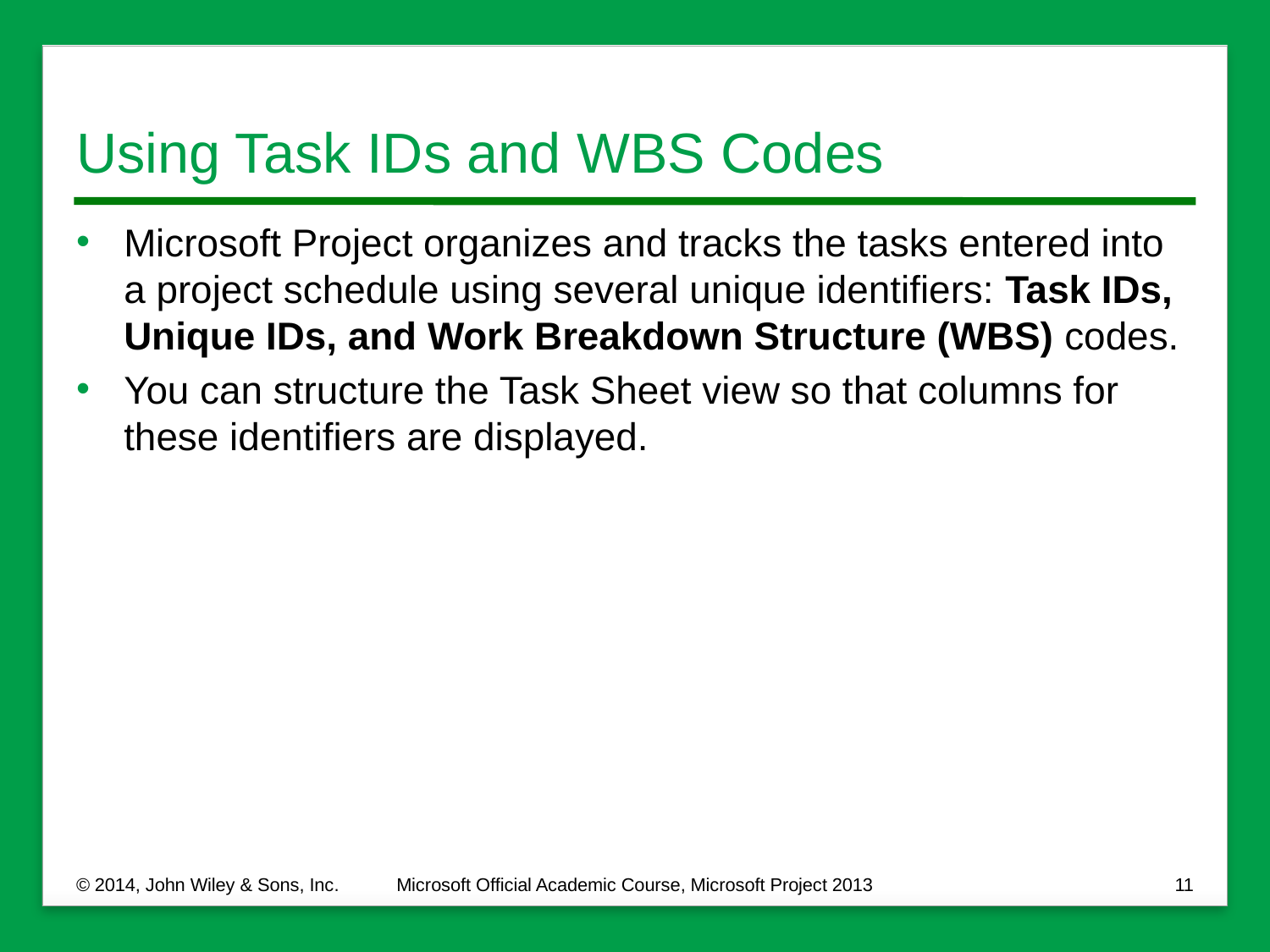

# Using Task IDs and WBS Codes
Microsoft Project organizes and tracks the tasks entered into a project schedule using several unique identifiers: Task IDs, Unique IDs, and Work Breakdown Structure (WBS) codes.
You can structure the Task Sheet view so that columns for these identifiers are displayed.
© 2014, John Wiley & Sons, Inc.
Microsoft Official Academic Course, Microsoft Project 2013
11